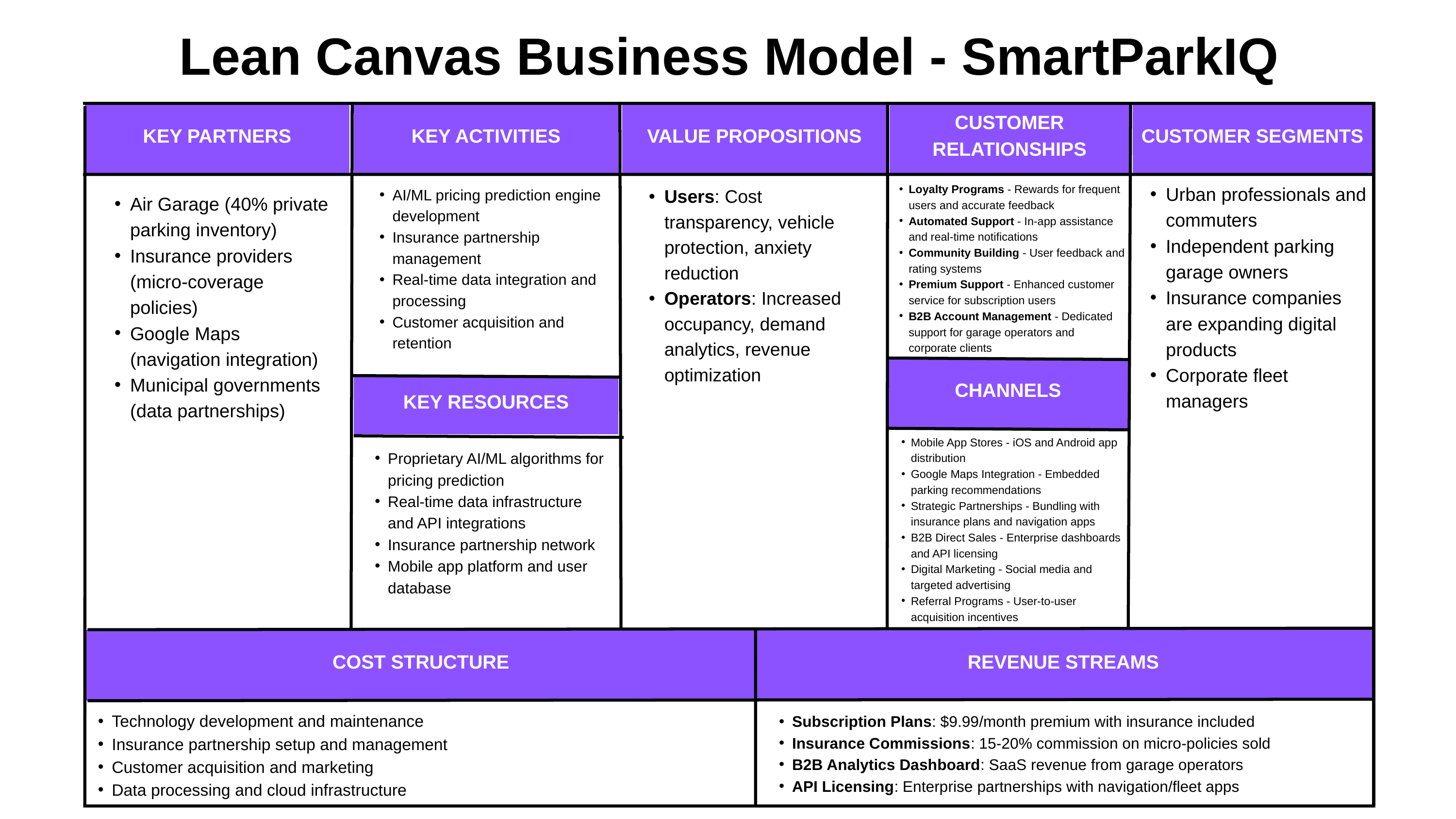

Lean Canvas Business Model - SmartParkIQ

VALUE PROPOSITIONS

CUSTOMER RELATIONSHIPS

CUSTOMER SEGMENTS

KEY PARTNERS

KEY ACTIVITIES

Urban professionals and commuters
Independent parking garage owners
Insurance companies are expanding digital products
Corporate fleet managers
Loyalty Programs - Rewards for frequent users and accurate feedback
Automated Support - In-app assistance and real-time notifications
Community Building - User feedback and rating systems
Premium Support - Enhanced customer service for subscription users
B2B Account Management - Dedicated support for garage operators and corporate clients

Users: Cost transparency, vehicle protection, anxiety reduction
Operators: Increased occupancy, demand analytics, revenue optimization
AI/ML pricing prediction engine development
Insurance partnership management
Real-time data integration and processing
Customer acquisition and retention

Air Garage (40% private parking inventory)
Insurance providers (micro-coverage policies)
Google Maps (navigation integration)
Municipal governments (data partnerships)

CHANNELS

KEY RESOURCES

Mobile App Stores - iOS and Android app distribution
Google Maps Integration - Embedded parking recommendations
Strategic Partnerships - Bundling with insurance plans and navigation apps
B2B Direct Sales - Enterprise dashboards and API licensing
Digital Marketing - Social media and targeted advertising
Referral Programs - User-to-user acquisition incentives

Proprietary AI/ML algorithms for pricing prediction
Real-time data infrastructure and API integrations
Insurance partnership network
Mobile app platform and user database

COST STRUCTURE

REVENUE STREAMS

Technology development and maintenance
Insurance partnership setup and management
Customer acquisition and marketing
Data processing and cloud infrastructure

Subscription Plans: $9.99/month premium with insurance included
Insurance Commissions: 15-20% commission on micro-policies sold
B2B Analytics Dashboard: SaaS revenue from garage operators
API Licensing: Enterprise partnerships with navigation/fleet apps